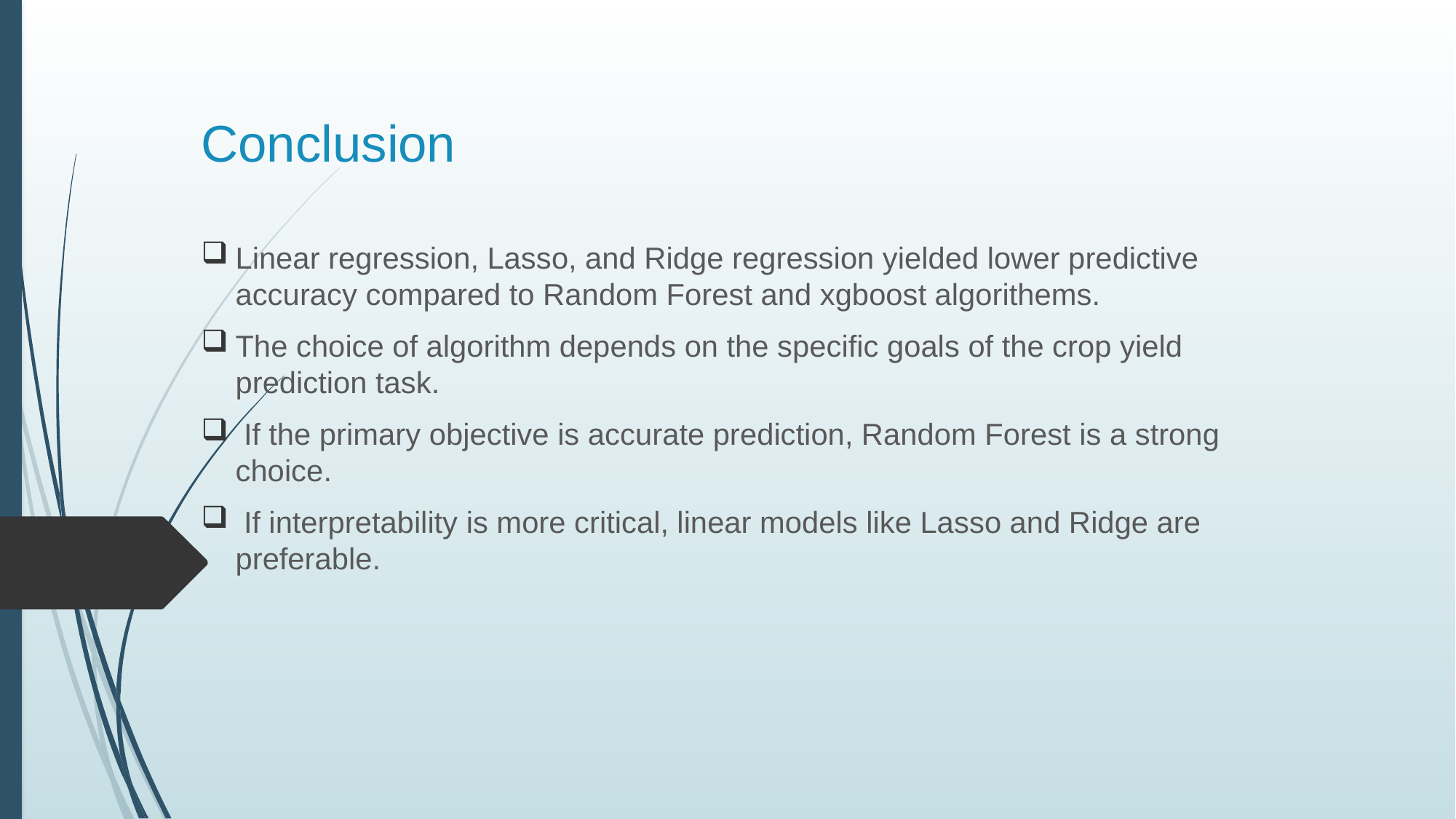

# Conclusion
Linear regression, Lasso, and Ridge regression yielded lower predictive accuracy compared to Random Forest and xgboost algorithems.
The choice of algorithm depends on the specific goals of the crop yield prediction task.
 If the primary objective is accurate prediction, Random Forest is a strong choice.
 If interpretability is more critical, linear models like Lasso and Ridge are preferable.